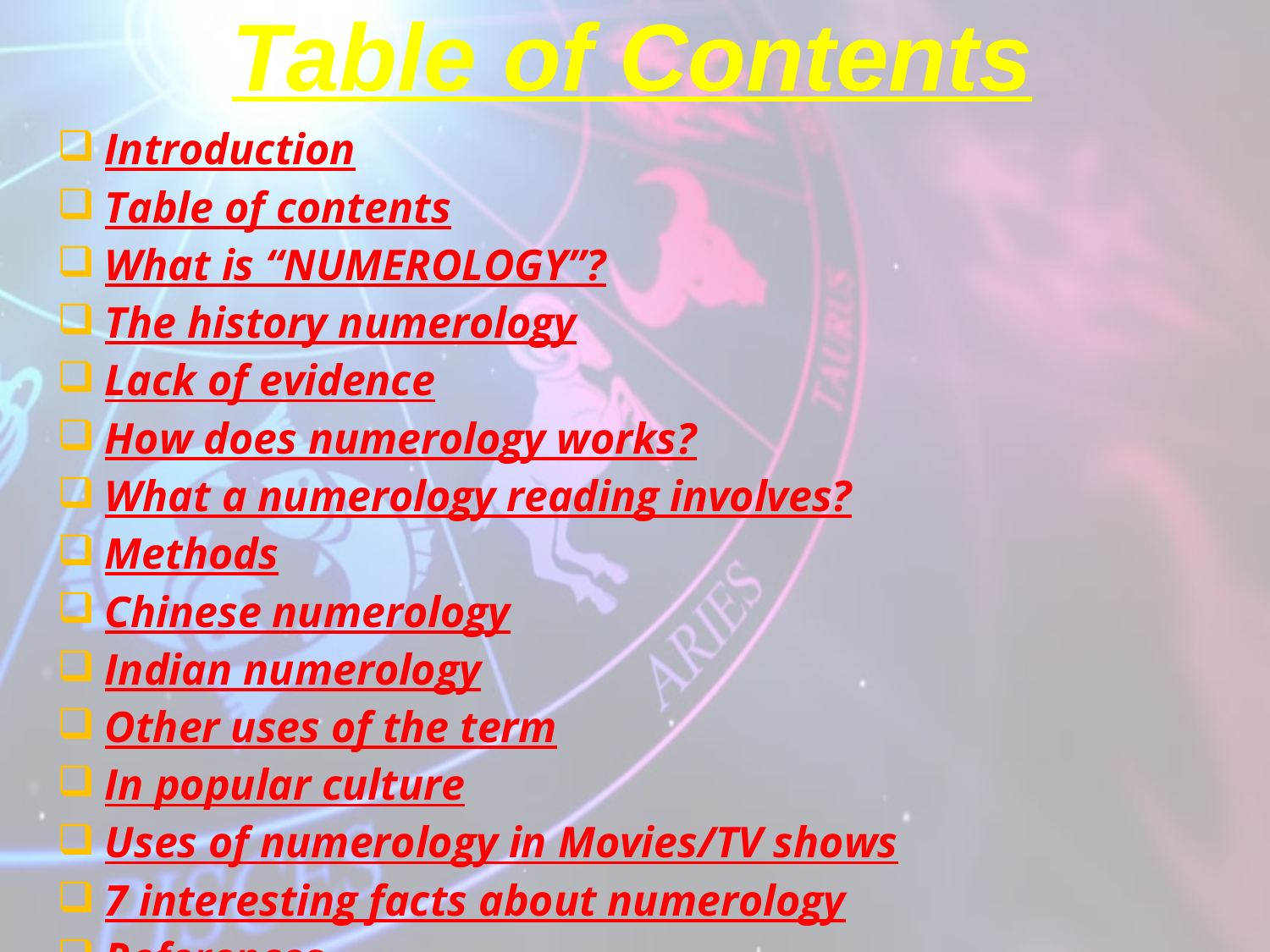

# Table of Contents
Introduction
Table of contents
What is “NUMEROLOGY”?
The history numerology
Lack of evidence
How does numerology works?
What a numerology reading involves?
Methods
Chinese numerology
Indian numerology
Other uses of the term
In popular culture
Uses of numerology in Movies/TV shows
7 interesting facts about numerology
References
Thank you!!